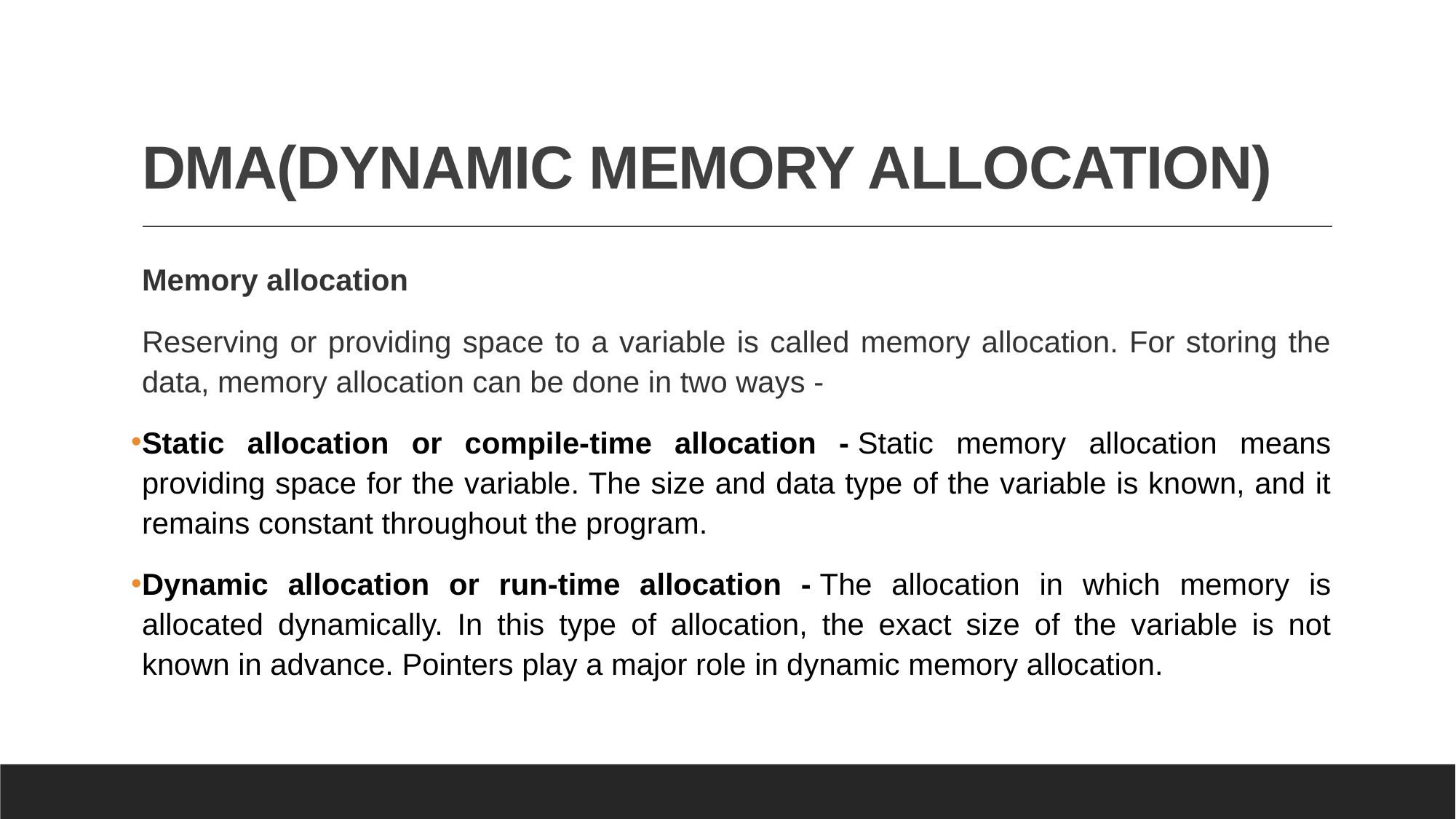

# DMA(DYNAMIC MEMORY ALLOCATION)
Memory allocation
Reserving or providing space to a variable is called memory allocation. For storing the data, memory allocation can be done in two ways -
Static allocation or compile-time allocation - Static memory allocation means providing space for the variable. The size and data type of the variable is known, and it remains constant throughout the program.
Dynamic allocation or run-time allocation - The allocation in which memory is allocated dynamically. In this type of allocation, the exact size of the variable is not known in advance. Pointers play a major role in dynamic memory allocation.